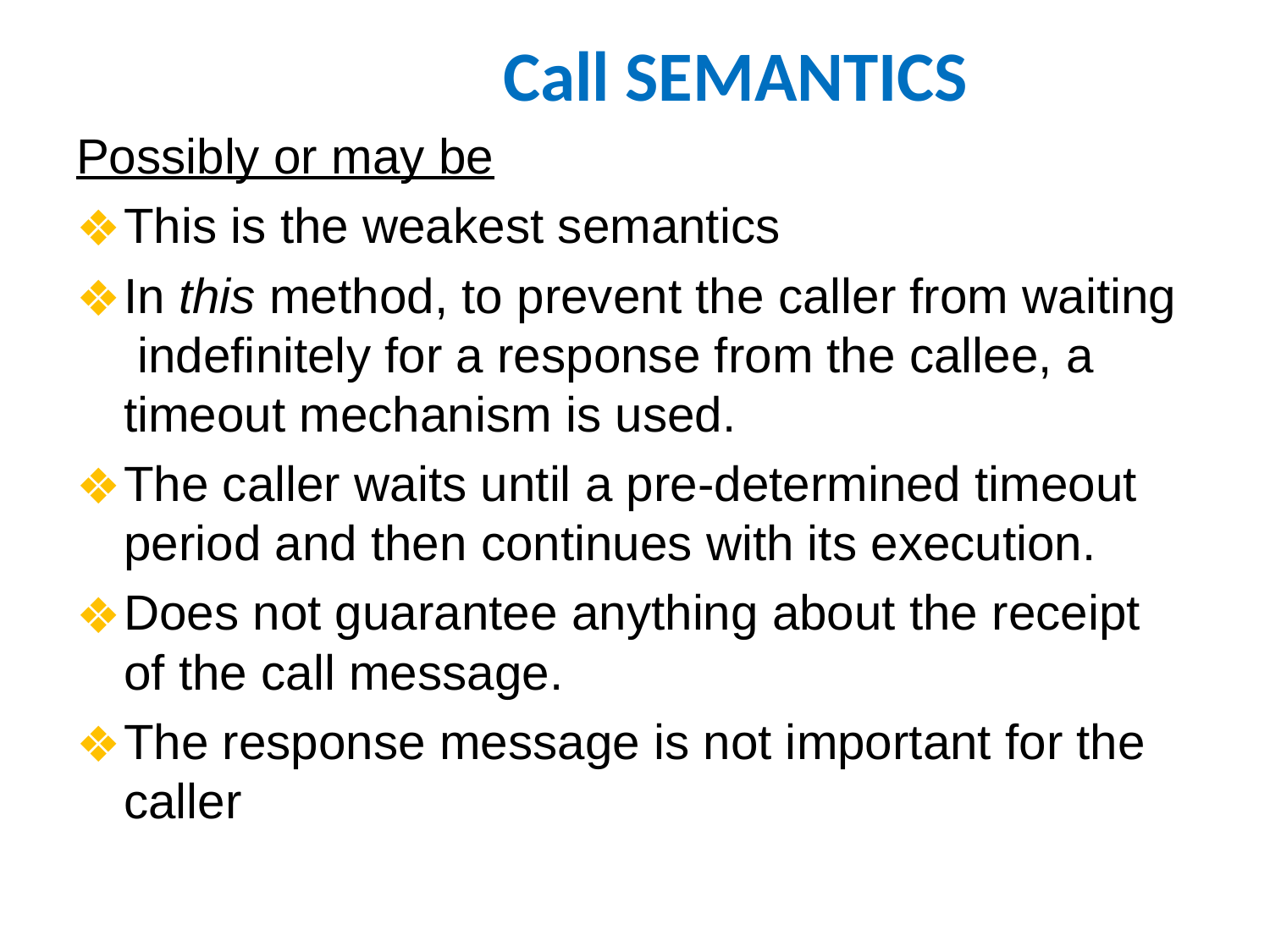

# Call SEMANTICS
Possibly or may be
This is the weakest semantics
In this method, to prevent the caller from waiting  indefinitely for a response from the callee, a  timeout mechanism is used.
The caller waits until a pre-determined timeout  period and then continues with its execution.
Does not guarantee anything about the receipt  of the call message.
The response message is not important for the  caller